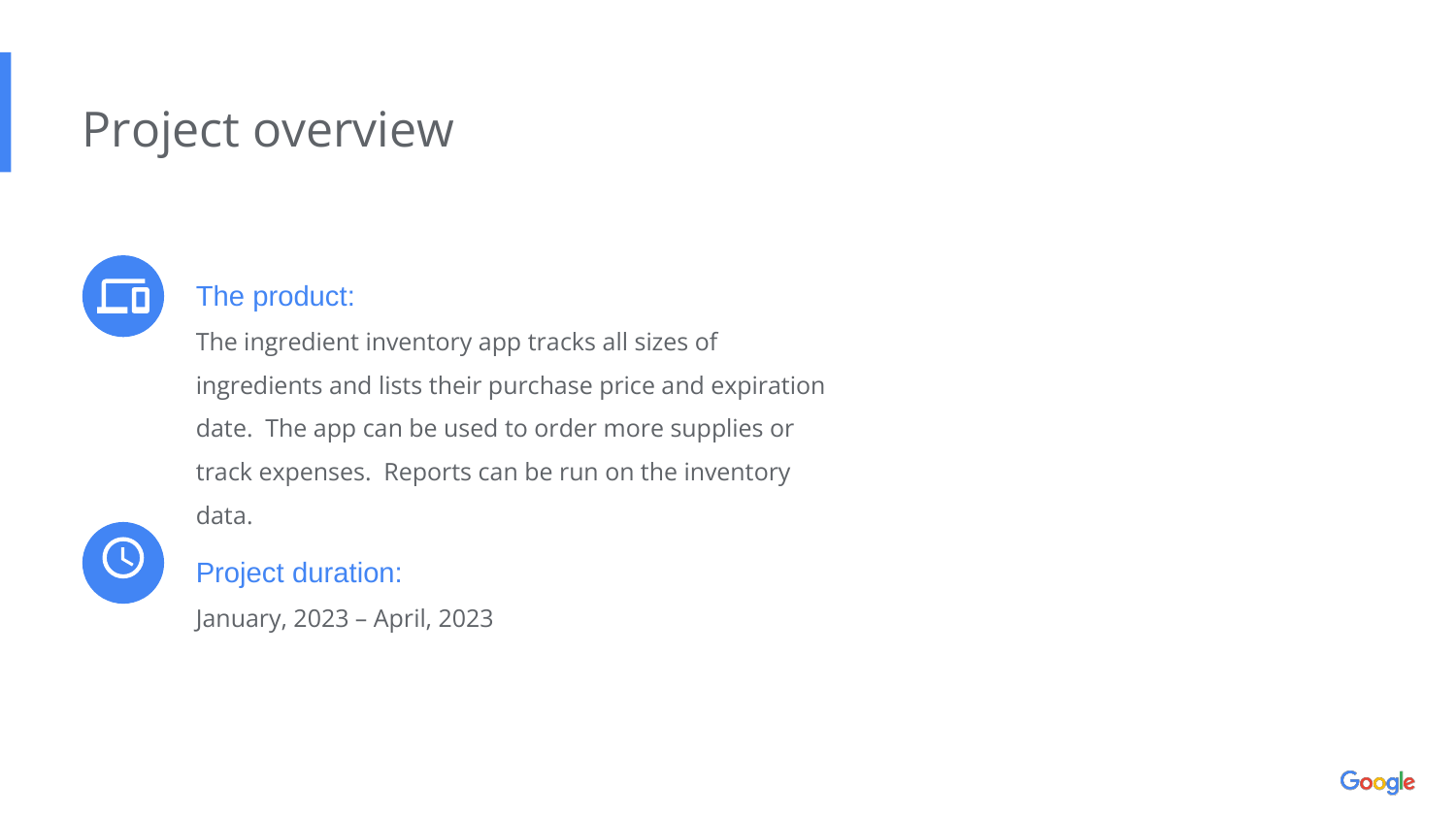

Project overview
The product:
The ingredient inventory app tracks all sizes of ingredients and lists their purchase price and expiration date.  The app can be used to order more supplies or track expenses.  Reports can be run on the inventory data.

Project duration:
January, 2023 – April, 2023